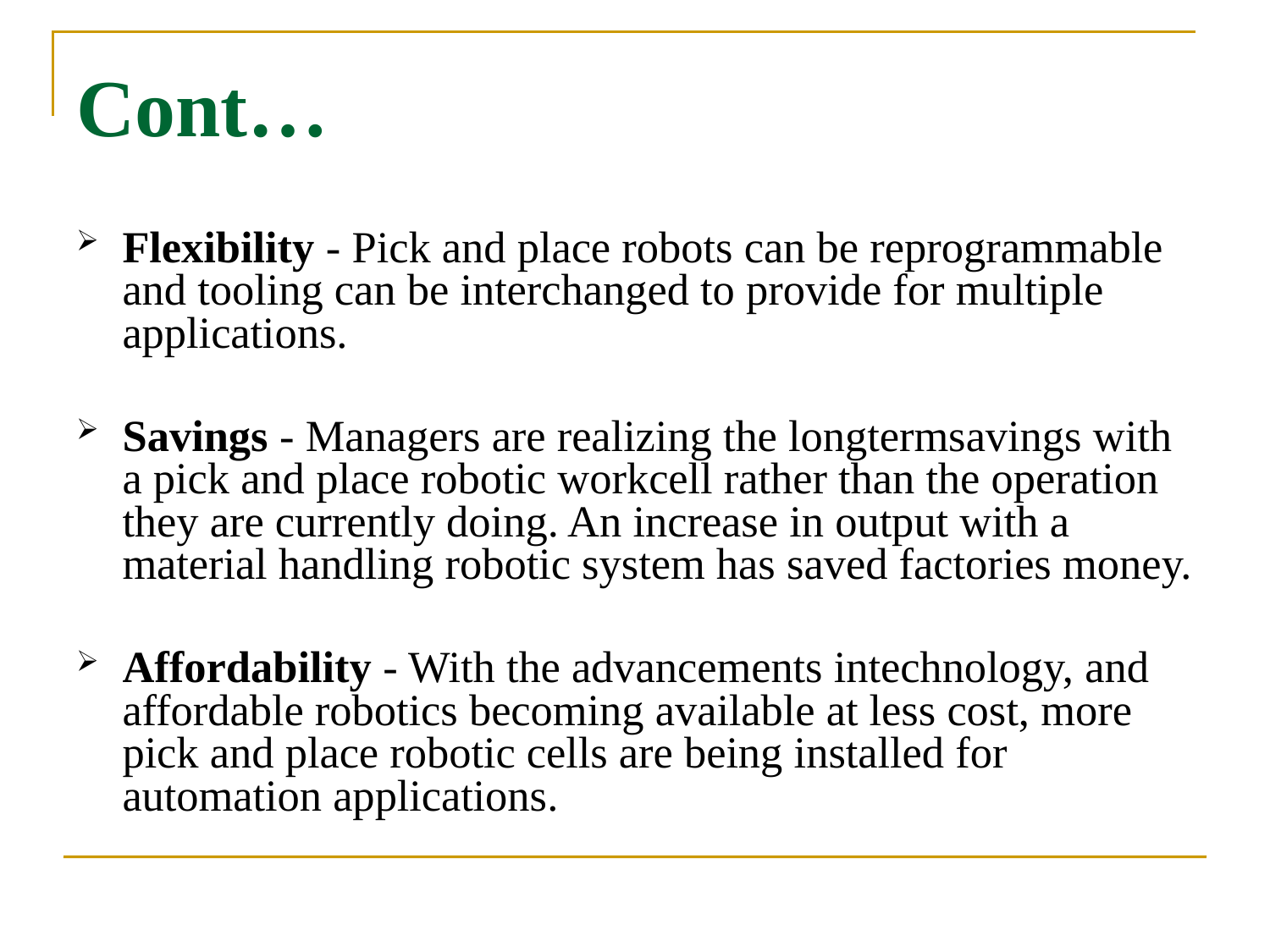

Flexibility - Pick and place robots can be reprogrammable and tooling can be interchanged to provide for multiple applications.

Savings - Managers are realizing the longtermsavings with a pick and place robotic workcell rather than the operation they are currently doing. An increase in output with a material handling robotic system has saved factories money.

Affordability - With the advancements intechnology, and affordable robotics becoming available at less cost, more pick and place robotic cells are being installed for automation applications.

Cont…